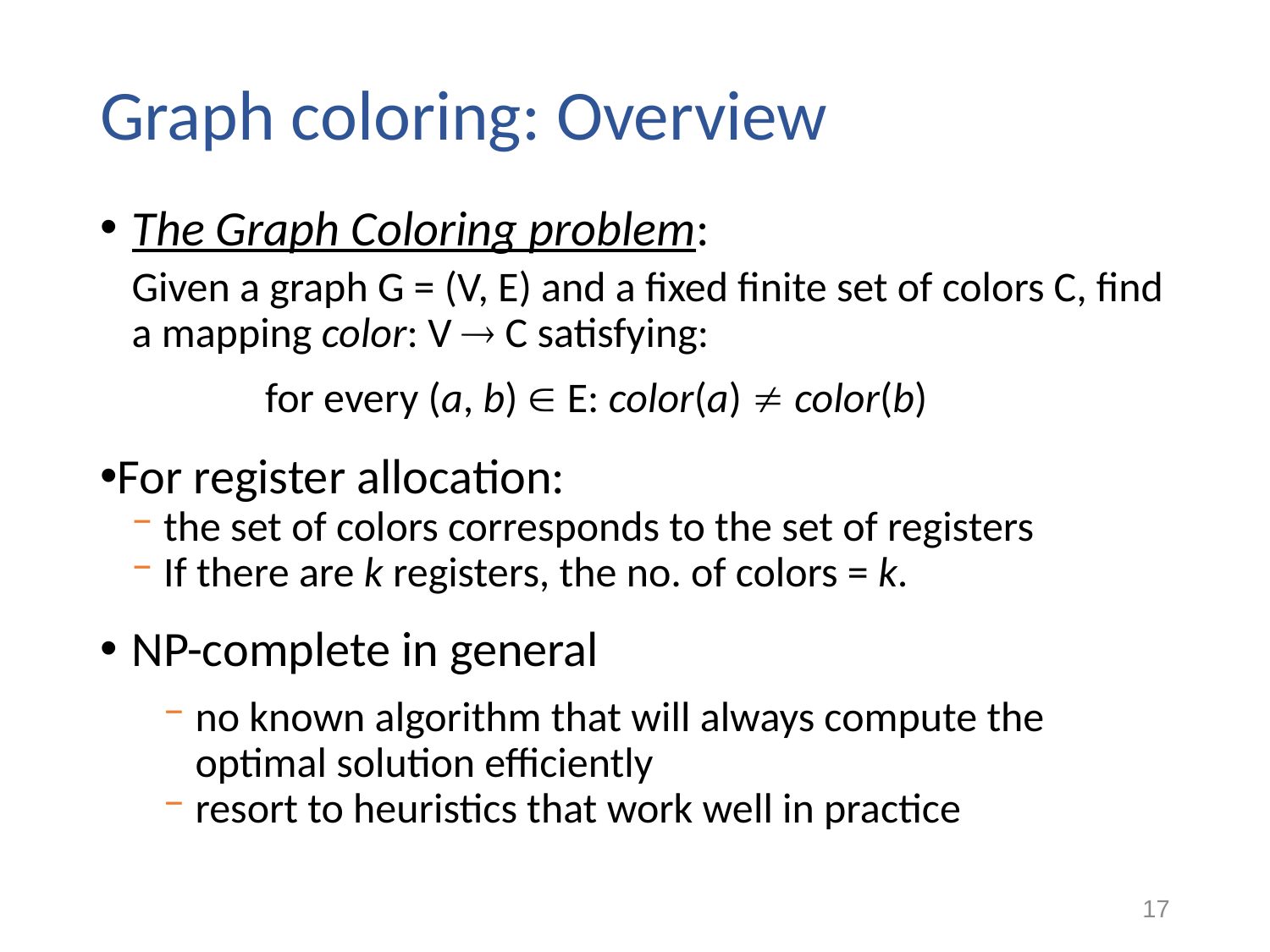

# Graph coloring: Overview
The Graph Coloring problem:
Given a graph G = (V, E) and a fixed finite set of colors C, find a mapping color: V → C satisfying:
              for every (a, b) ∈ E: color(a) ≠ color(b)
For register allocation:
the set of colors corresponds to the set of registers
If there are k registers, the no. of colors = k.
NP-complete in general
no known algorithm that will always compute the optimal solution efficiently
resort to heuristics that work well in practice
17